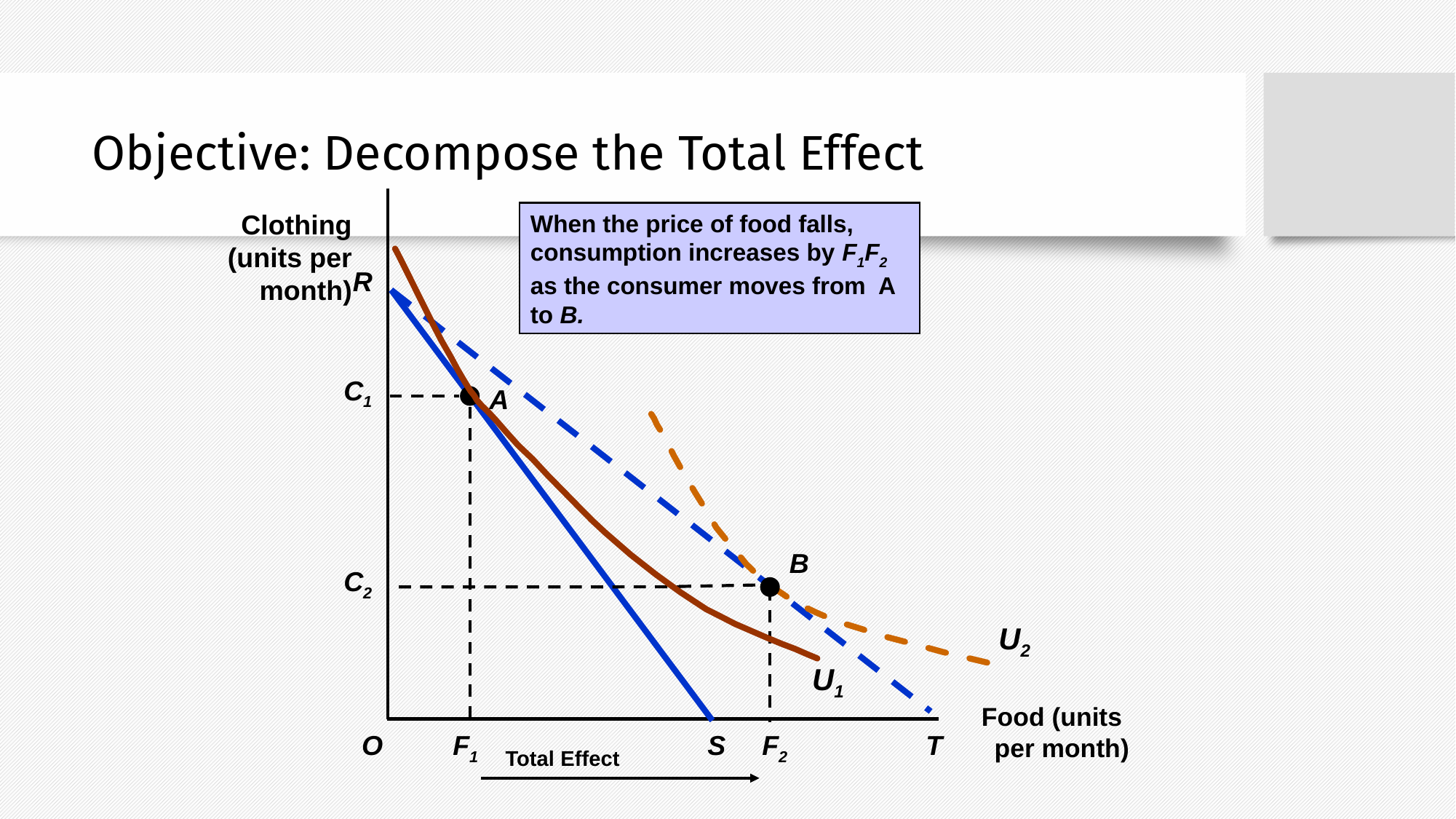

# Objective: Decompose the Total Effect
Clothing
(units per
month)
When the price of food falls, consumption increases by F1F2  as the consumer moves from  A to B.

R
C1
A

B
C2

U2
U1
Food (units
per month)
O
F1
S
F2
T
Total Effect